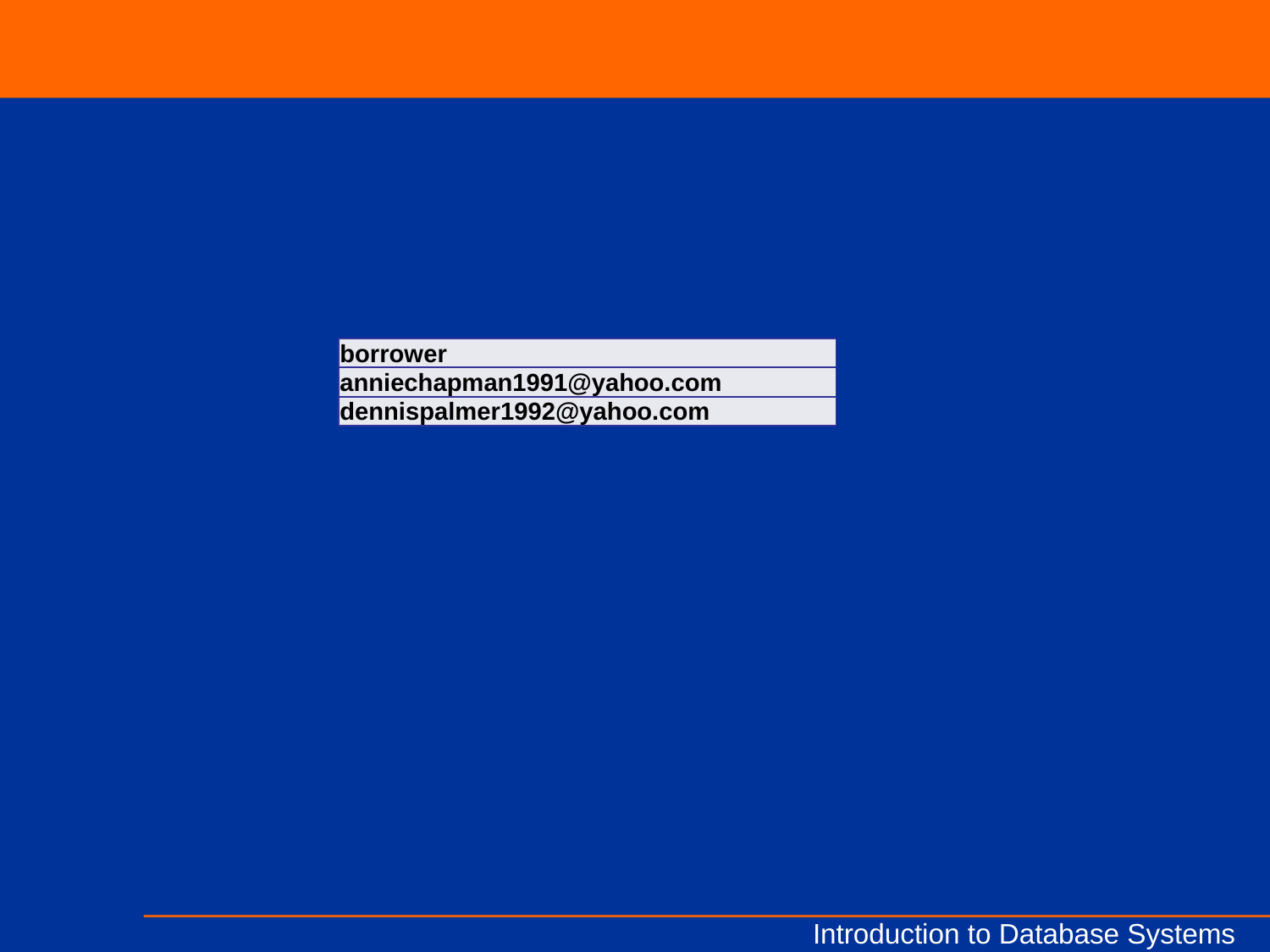

| borrower |
| --- |
| anniechapman1991@yahoo.com |
| dennispalmer1992@yahoo.com |
Introduction to Database Systems